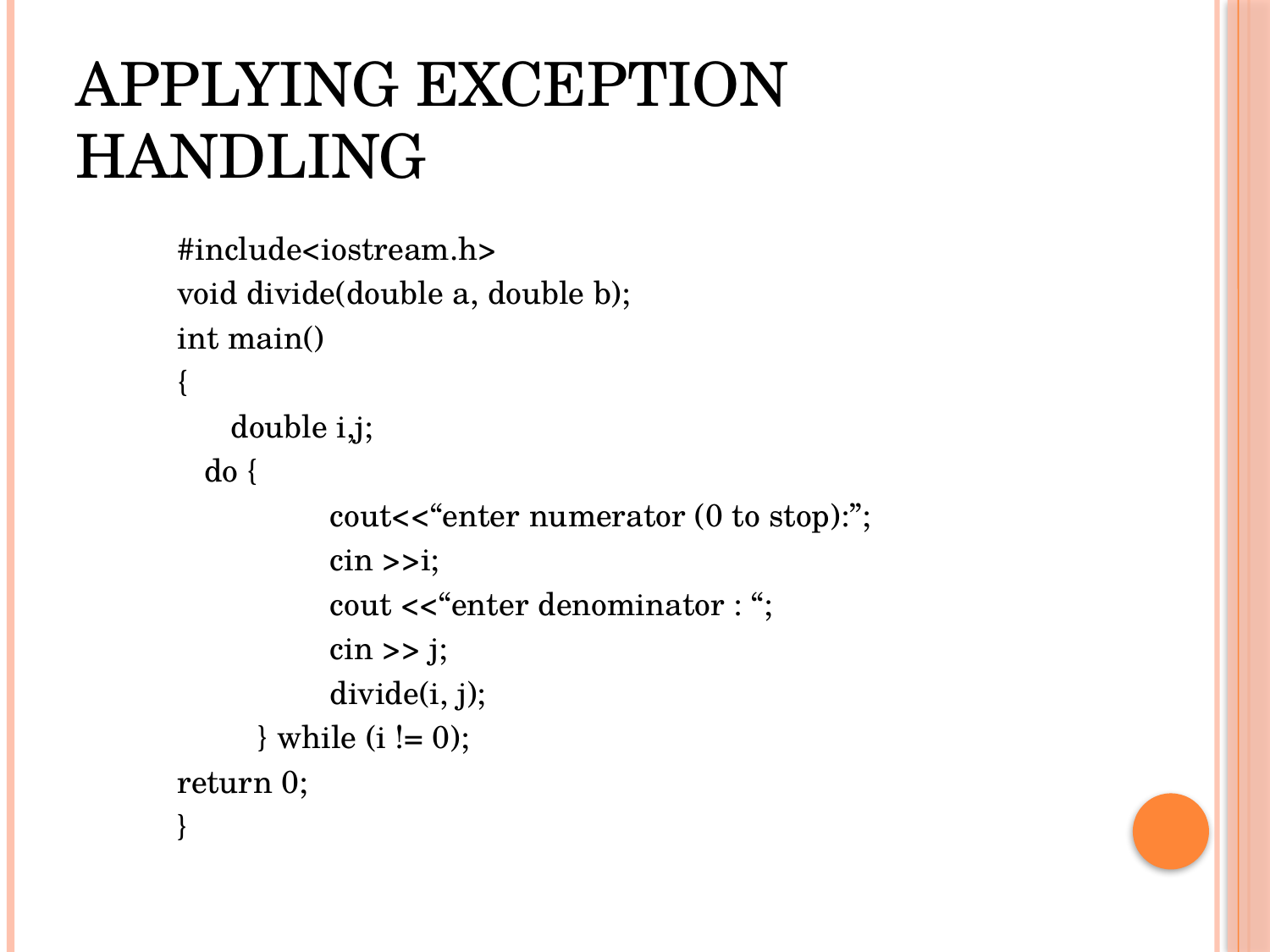

# Applying exception handling
#include<iostream.h>
void divide(double a, double b);
int main()
{
      double i,j;
   do {
           	cout<<“enter numerator (0 to stop):”;
           	cin >>i;
		cout <<“enter denominator : “;
		cin >> j;
		divide(i, j);
         } while (i != 0);
return 0;
}